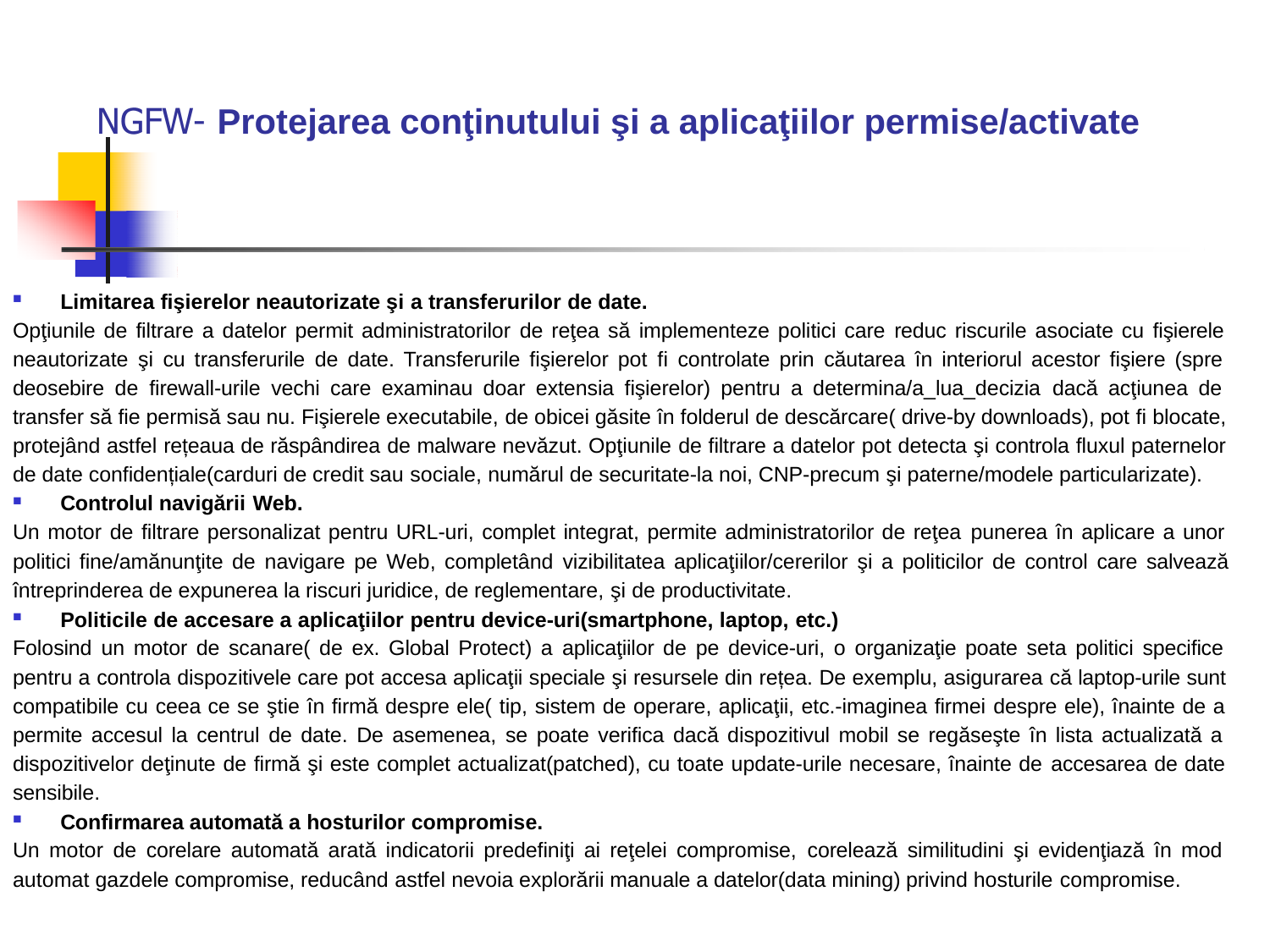

# NGFW- Protejarea conţinutului şi a aplicaţiilor permise/activate

Limitarea fişierelor neautorizate şi a transferurilor de date.
Opţiunile de filtrare a datelor permit administratorilor de reţea să implementeze politici care reduc riscurile asociate cu fişierele  neautorizate şi cu transferurile de date. Transferurile fişierelor pot fi controlate prin căutarea în interiorul acestor fişiere (spre  deosebire de firewall-urile vechi care examinau doar extensia fişierelor) pentru a determina/a_lua_decizia dacă acţiunea de  transfer să fie permisă sau nu. Fişierele executabile, de obicei găsite în folderul de descărcare( drive-by downloads), pot fi blocate,  protejând astfel rețeaua de răspândirea de malware nevăzut. Opţiunile de filtrare a datelor pot detecta şi controla fluxul paternelor  de date confidențiale(carduri de credit sau sociale, numărul de securitate-la noi, CNP-precum şi paterne/modele particularizate).
Controlul navigării Web.
Un motor de filtrare personalizat pentru URL-uri, complet integrat, permite administratorilor de reţea punerea în aplicare a unor  politici fine/amănunţite de navigare pe Web, completând vizibilitatea aplicaţiilor/cererilor şi a politicilor de control care salvează
întreprinderea de expunerea la riscuri juridice, de reglementare, şi de productivitate.
Politicile de accesare a aplicaţiilor pentru device-uri(smartphone, laptop, etc.)
Folosind un motor de scanare( de ex. Global Protect) a aplicaţiilor de pe device-uri, o organizaţie poate seta politici specifice  pentru a controla dispozitivele care pot accesa aplicaţii speciale şi resursele din rețea. De exemplu, asigurarea că laptop-urile sunt  compatibile cu ceea ce se ştie în firmă despre ele( tip, sistem de operare, aplicaţii, etc.-imaginea firmei despre ele), înainte de a  permite accesul la centrul de date. De asemenea, se poate verifica dacă dispozitivul mobil se regăseşte în lista actualizată a  dispozitivelor deţinute de firmă şi este complet actualizat(patched), cu toate update-urile necesare, înainte de accesarea de date  sensibile.
Confirmarea automată a hosturilor compromise.
Un motor de corelare automată arată indicatorii predefiniţi ai reţelei compromise, corelează similitudini şi evidenţiază în mod  automat gazdele compromise, reducând astfel nevoia explorării manuale a datelor(data mining) privind hosturile compromise.